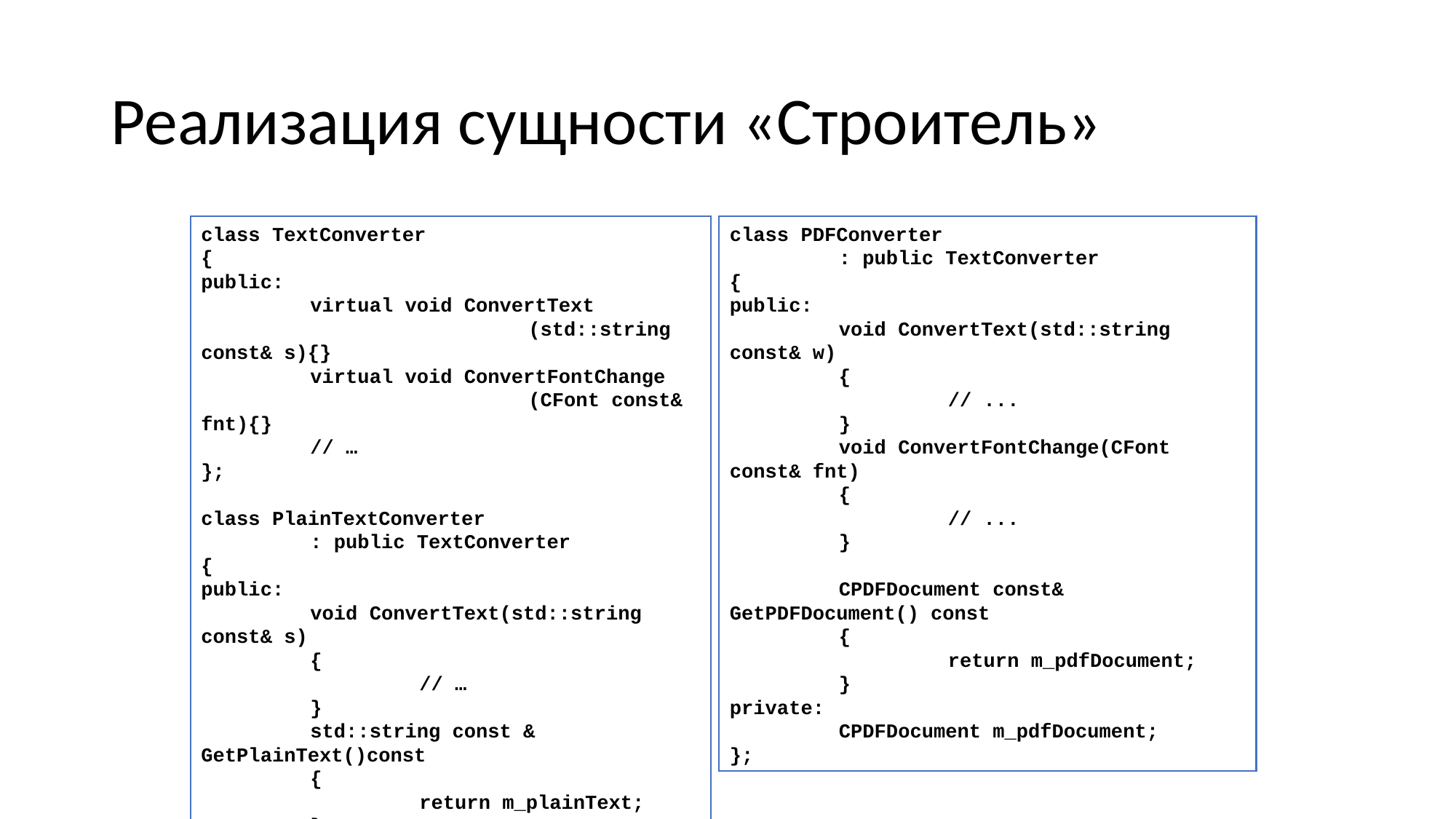

# Реализация сущности «Строитель»
class TextConverter
{
public:
	virtual void ConvertText
			(std::string const& s){}
	virtual void ConvertFontChange
			(CFont const& fnt){}
	// …
};

class PlainTextConverter
	: public TextConverter
{
public:
	void ConvertText(std::string const& s)
	{
		// …
	}
	std::string const & GetPlainText()const
	{
		return m_plainText;
	}
private:
	std::string m_plainText;
};
class PDFConverter
	: public TextConverter
{
public:
	void ConvertText(std::string const& w)
	{
		// ...
	}
	void ConvertFontChange(CFont const& fnt)
	{
		// ...
	}

	CPDFDocument const& GetPDFDocument() const
	{
		return m_pdfDocument;
	}
private:
	CPDFDocument m_pdfDocument;
};